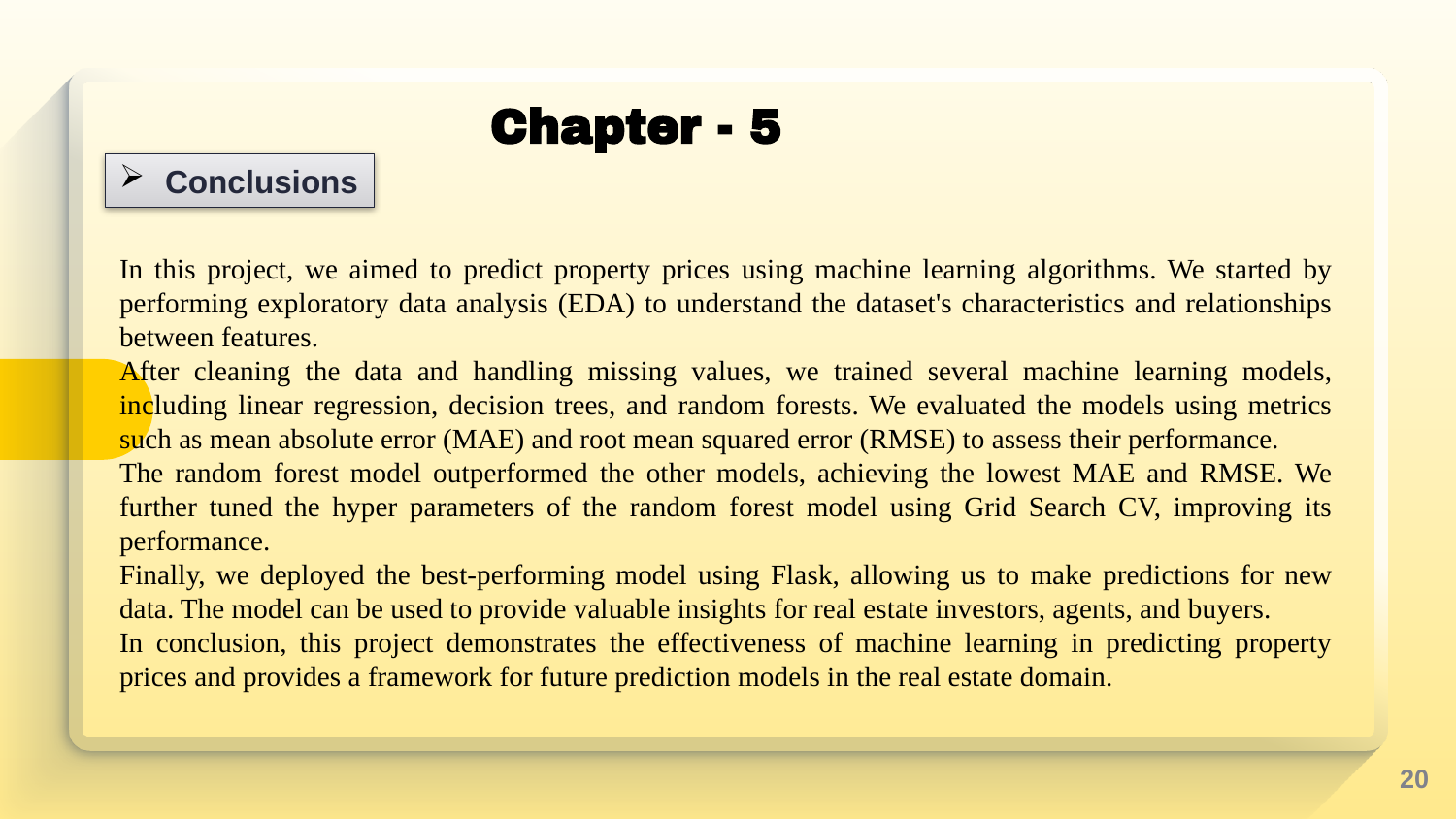

Chapter - 5
Conclusions
In this project, we aimed to predict property prices using machine learning algorithms. We started by performing exploratory data analysis (EDA) to understand the dataset's characteristics and relationships between features.
After cleaning the data and handling missing values, we trained several machine learning models, including linear regression, decision trees, and random forests. We evaluated the models using metrics such as mean absolute error (MAE) and root mean squared error (RMSE) to assess their performance.
The random forest model outperformed the other models, achieving the lowest MAE and RMSE. We further tuned the hyper parameters of the random forest model using Grid Search CV, improving its performance.
Finally, we deployed the best-performing model using Flask, allowing us to make predictions for new data. The model can be used to provide valuable insights for real estate investors, agents, and buyers.
In conclusion, this project demonstrates the effectiveness of machine learning in predicting property prices and provides a framework for future prediction models in the real estate domain.
20